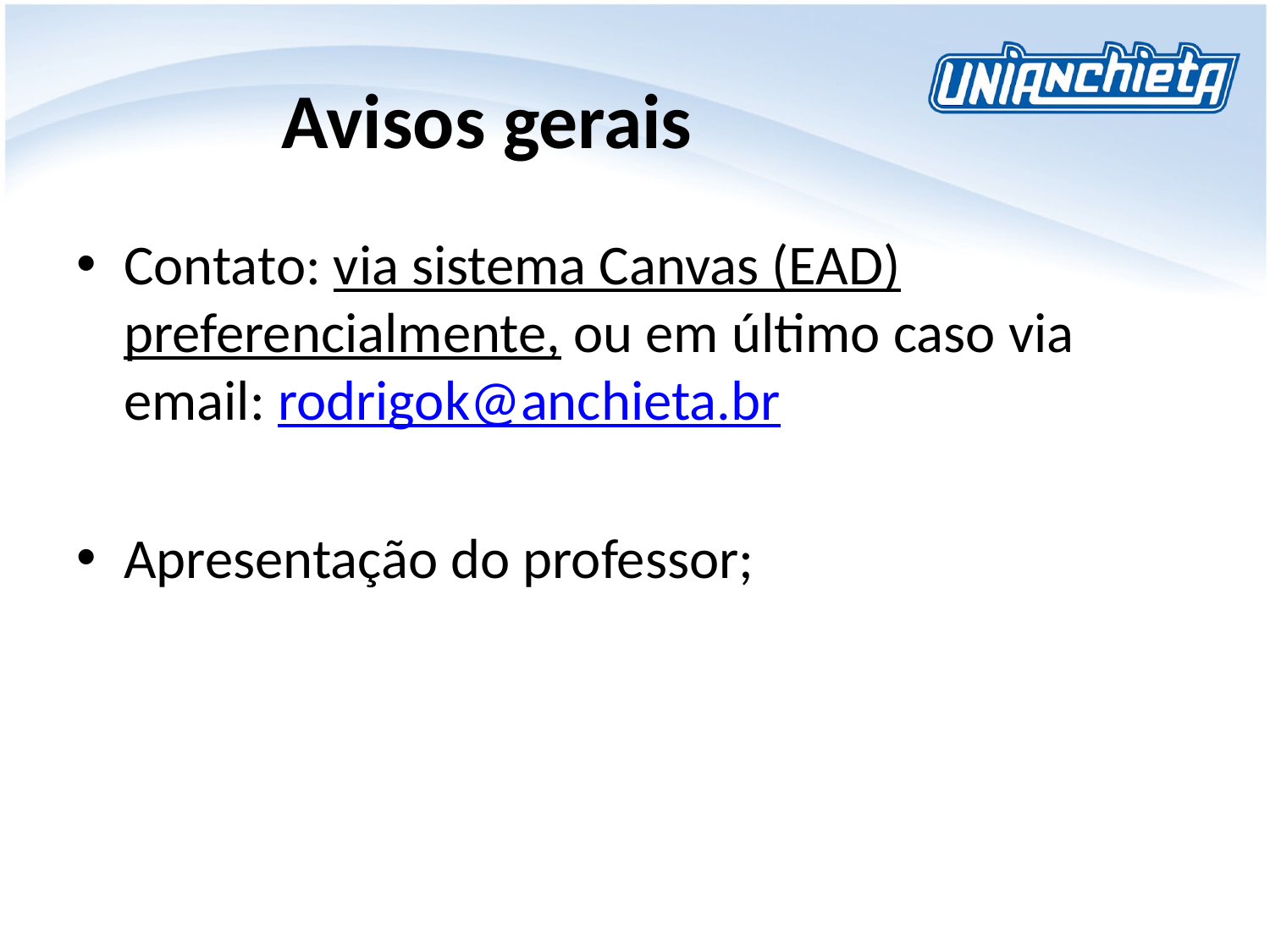

# Avisos gerais
Contato: via sistema Canvas (EAD) preferencialmente, ou em último caso via email: rodrigok@anchieta.br

Apresentação do professor;